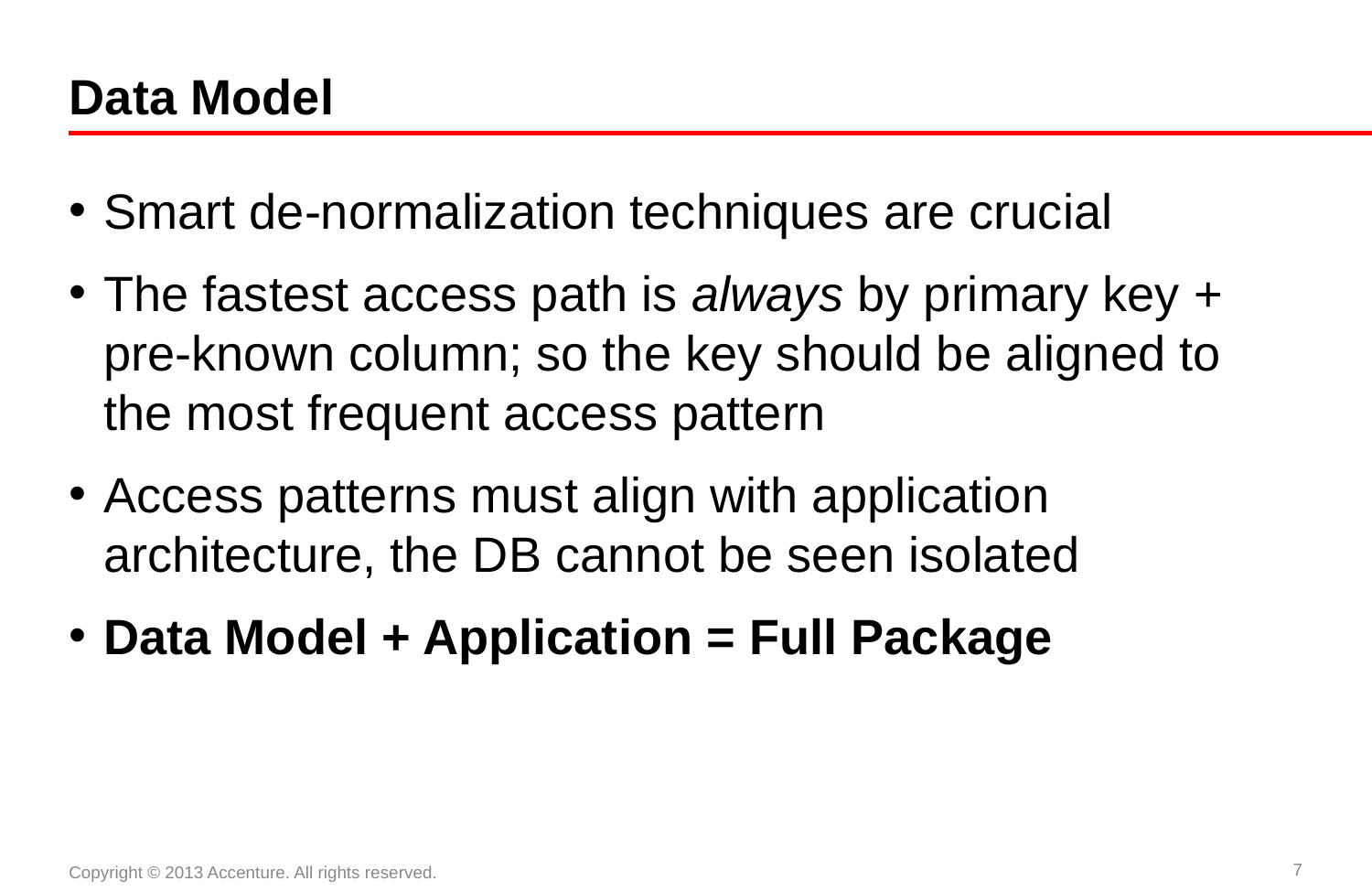

# Data Model
Smart de-normalization techniques are crucial
The fastest access path is always by primary key + pre-known column; so the key should be aligned to the most frequent access pattern
Access patterns must align with application architecture, the DB cannot be seen isolated
Data Model + Application = Full Package